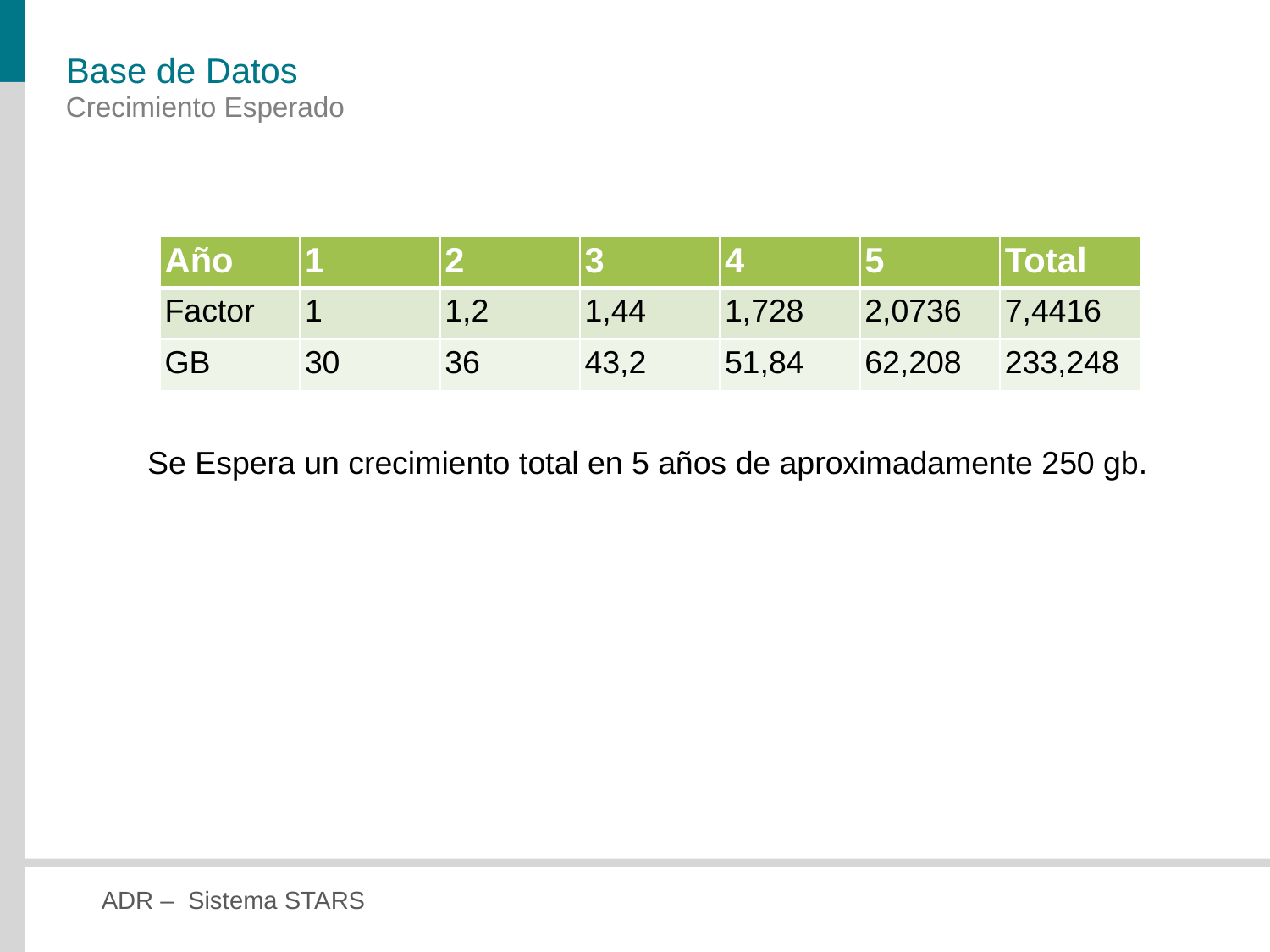

# Base de Datos
Crecimiento Esperado
| Año | 1 | 2 | 3 | 4 | 5 | Total |
| --- | --- | --- | --- | --- | --- | --- |
| Factor | 1 | 1,2 | 1,44 | 1,728 | 2,0736 | 7,4416 |
| GB | 30 | 36 | 43,2 | 51,84 | 62,208 | 233,248 |
Se Espera un crecimiento total en 5 años de aproximadamente 250 gb.